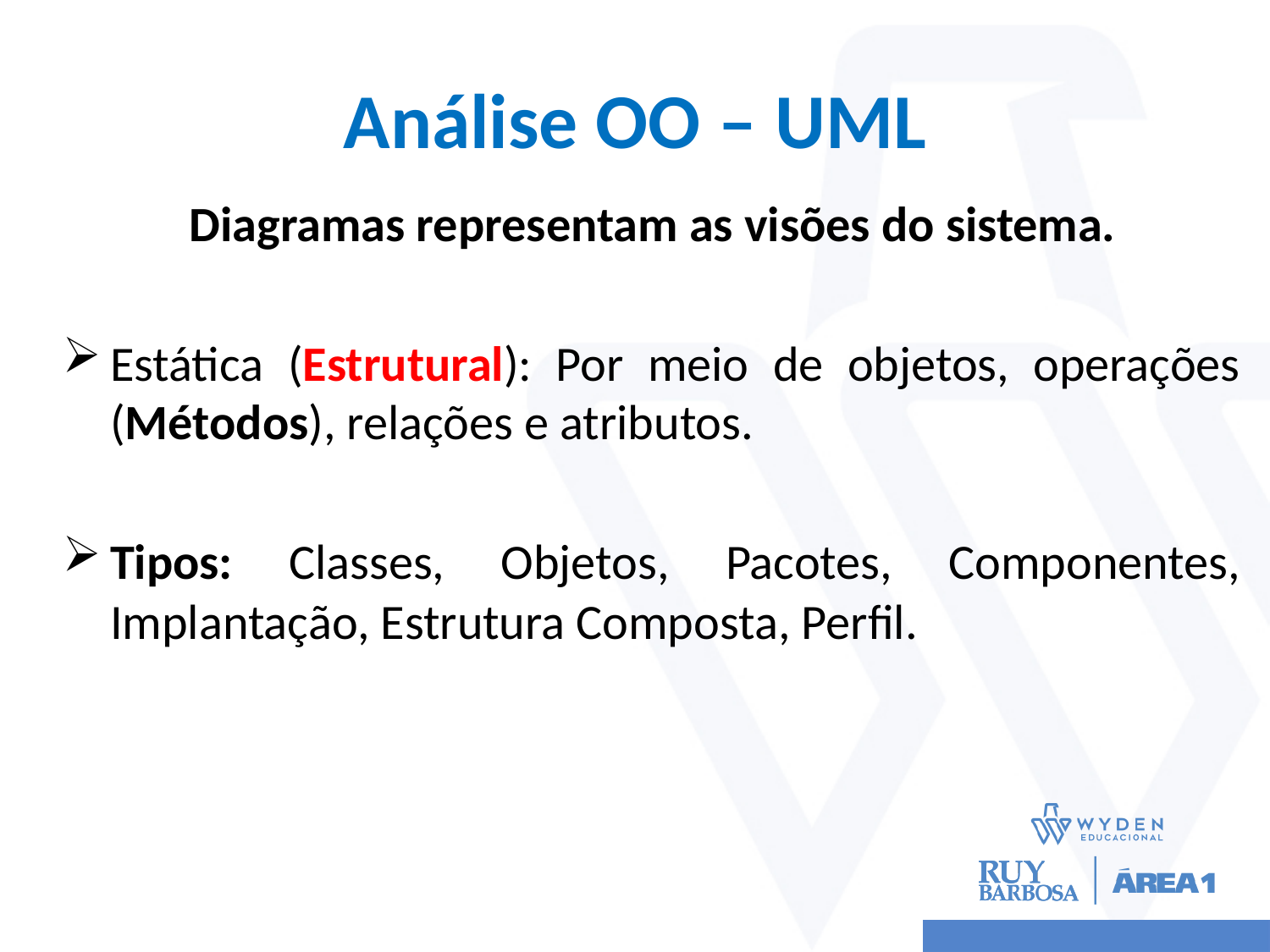

# Análise OO – UML

	Diagramas representam as visões do sistema.

Estática (Estrutural): Por meio de objetos, operações (Métodos), relações e atributos.

Tipos: Classes, Objetos, Pacotes, Componentes, Implantação, Estrutura Composta, Perfil.